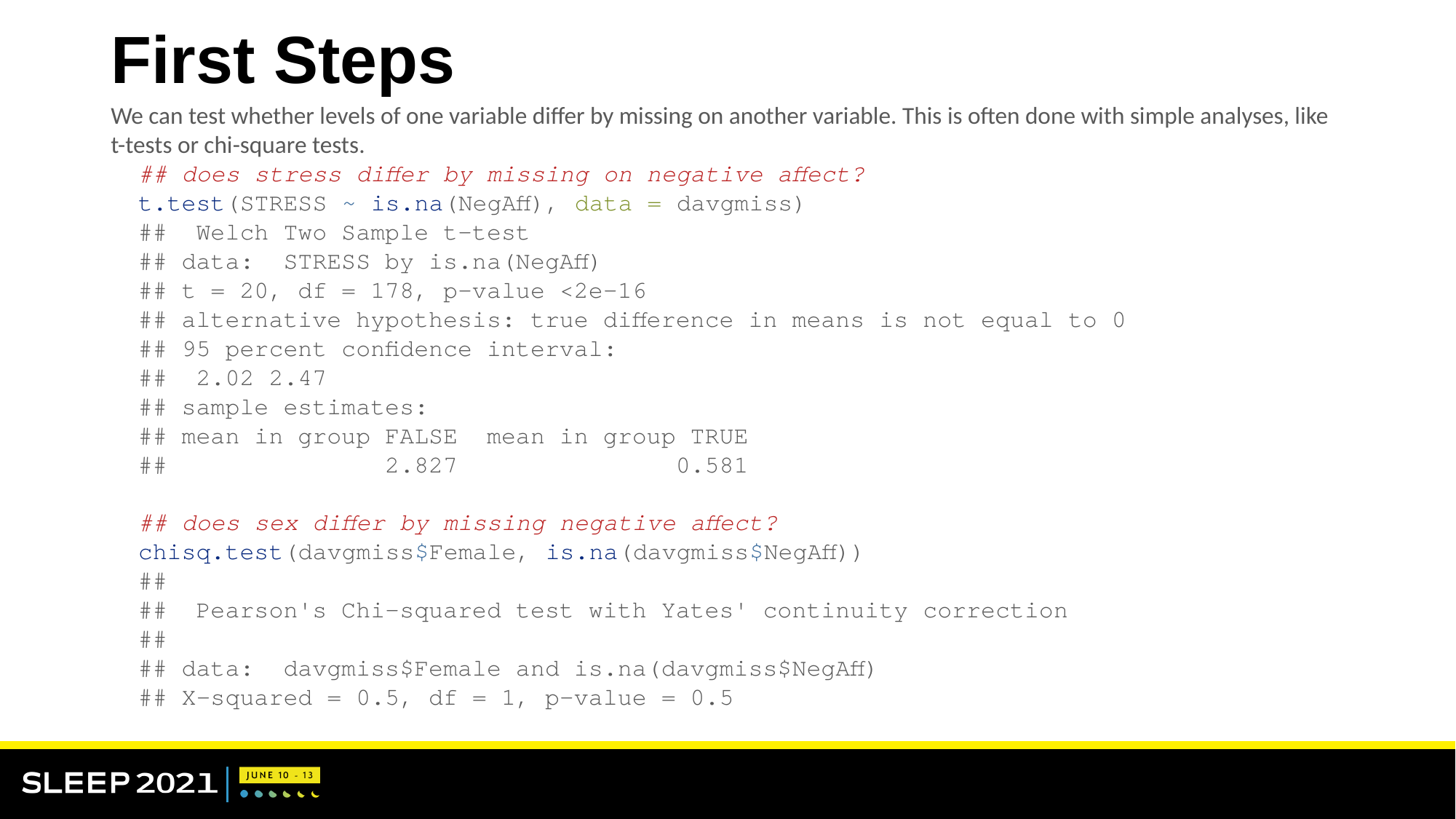

# First Steps
We can test whether levels of one variable differ by missing on another variable. This is often done with simple analyses, like t-tests or chi-square tests.
## does stress differ by missing on negative affect? t.test(STRESS ~ is.na(NegAff), data = davgmiss)
##  Welch Two Sample t-test
## data:  STRESS by is.na(NegAff)
## t = 20, df = 178, p-value <2e-16
## alternative hypothesis: true difference in means is not equal to 0
## 95 percent confidence interval:
##  2.02 2.47
## sample estimates:
## mean in group FALSE  mean in group TRUE
##               2.827               0.581

## does sex differ by missing negative affect? chisq.test(davgmiss$Female, is.na(davgmiss$NegAff))
##
##  Pearson's Chi-squared test with Yates' continuity correction
##
## data:  davgmiss$Female and is.na(davgmiss$NegAff)
## X-squared = 0.5, df = 1, p-value = 0.5